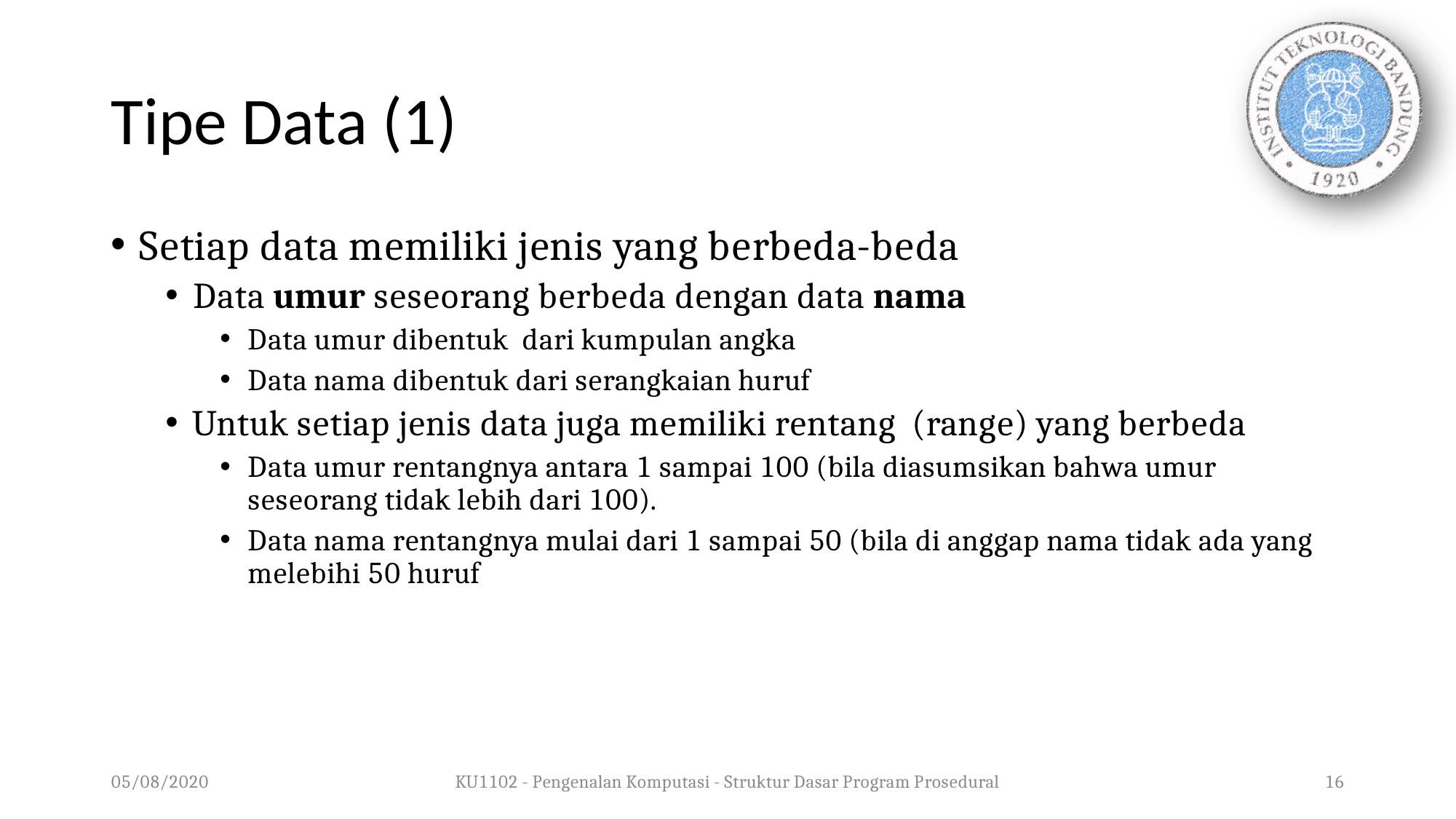

# Tipe Data (1)
Setiap data memiliki jenis yang berbeda-beda
Data umur seseorang berbeda dengan data nama
Data umur dibentuk  dari kumpulan angka
Data nama dibentuk dari serangkaian huruf
Untuk setiap jenis data juga memiliki rentang  (range) yang berbeda
Data umur rentangnya antara 1 sampai 100 (bila diasumsikan bahwa umur seseorang tidak lebih dari 100).
Data nama rentangnya mulai dari 1 sampai 50 (bila di anggap nama tidak ada yang melebihi 50 huruf
05/08/2020
KU1102 - Pengenalan Komputasi - Struktur Dasar Program Prosedural
16